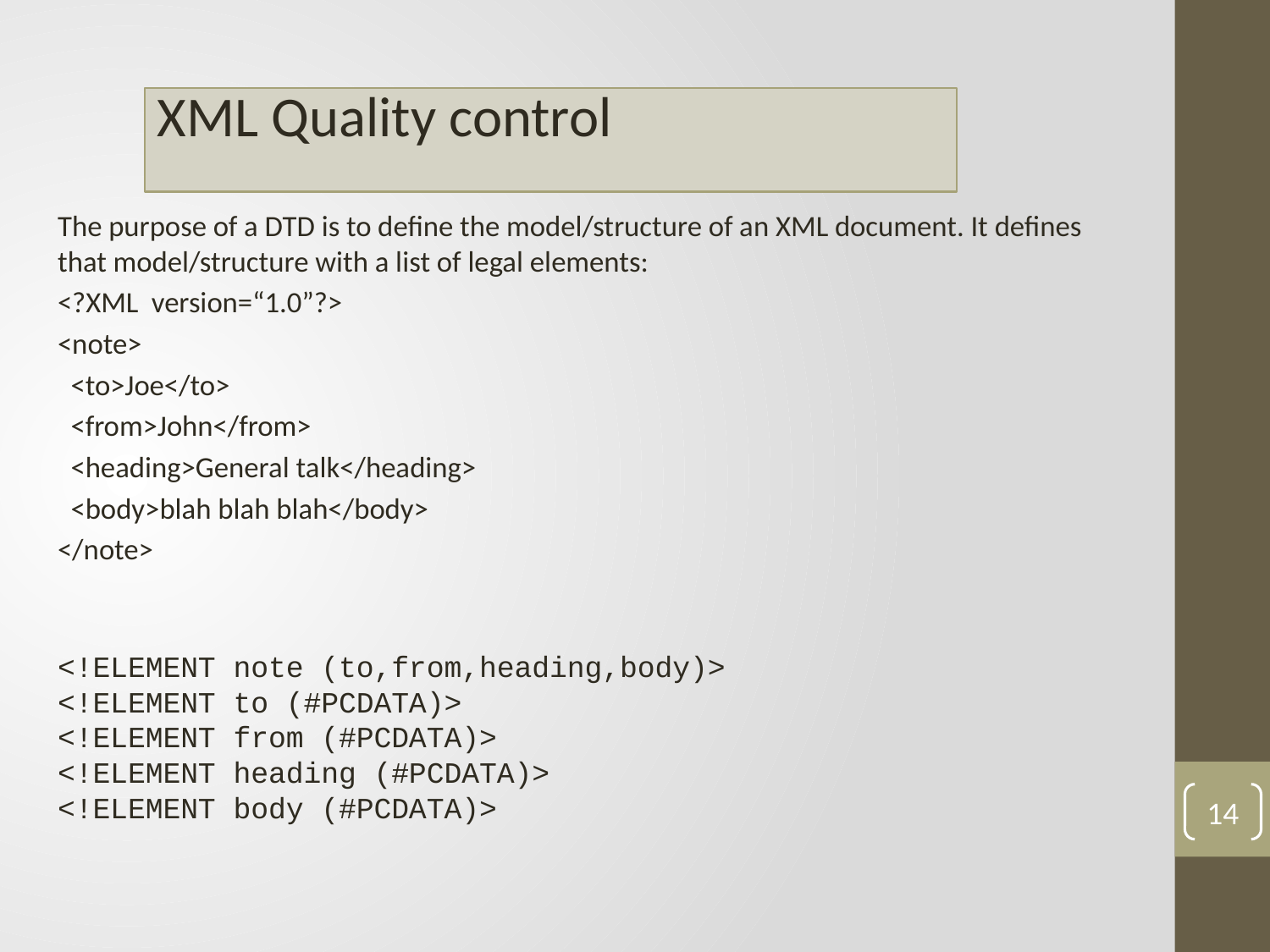

The purpose of a DTD is to define the model/structure of an XML document. It defines that model/structure with a list of legal elements:
<?XML  version=“1.0”?>
<note>
  <to>Joe</to>
  <from>John</from>
  <heading>General talk</heading>
  <body>blah blah blah</body>
</note>

<!ELEMENT note (to,from,heading,body)>
<!ELEMENT to (#PCDATA)>
<!ELEMENT from (#PCDATA)>
<!ELEMENT heading (#PCDATA)>
<!ELEMENT body (#PCDATA)>
14